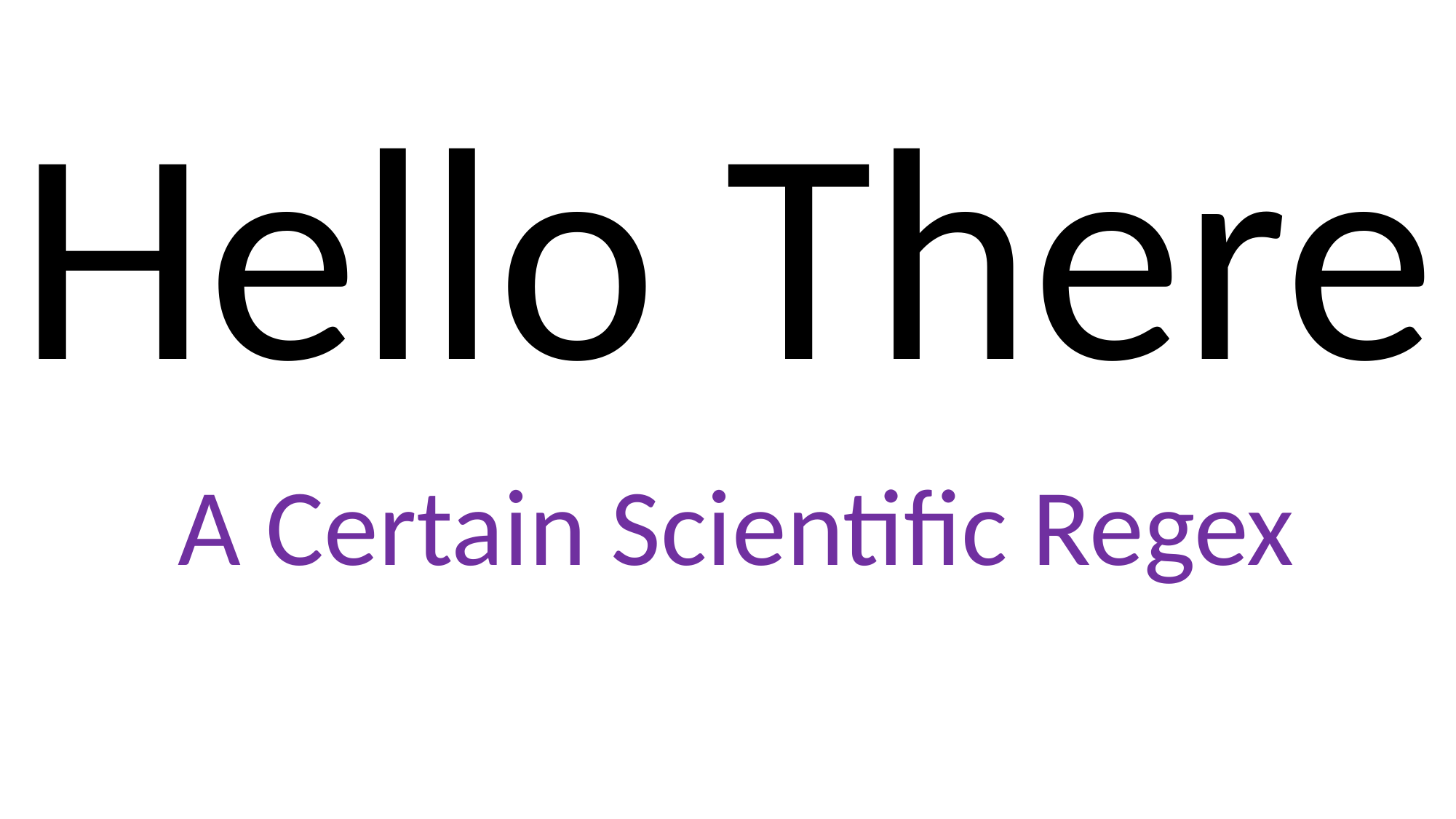

# Hello There
A Certain Scientific Regex